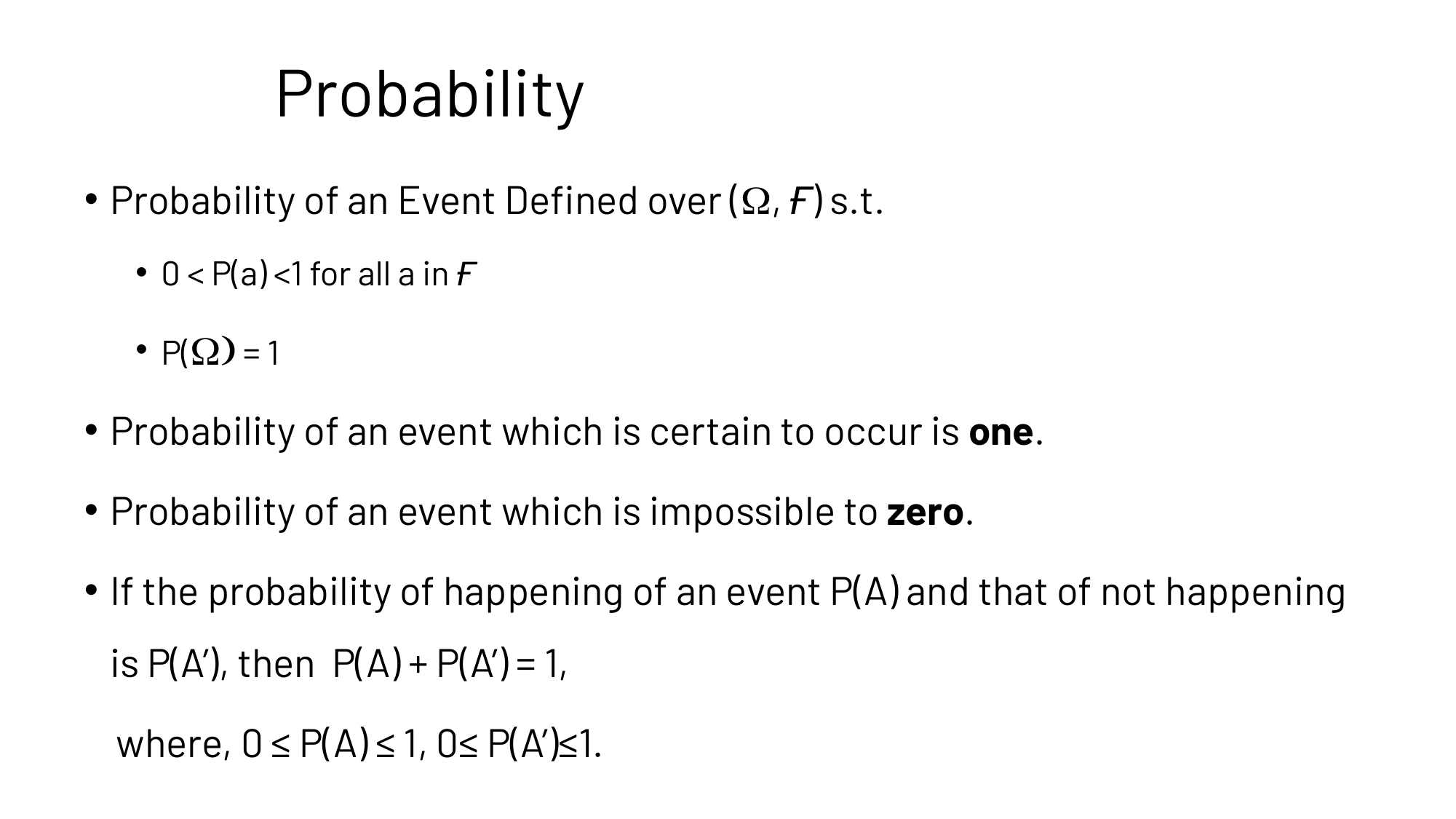

# Probability
Probability of an Event Defined over (Ω, Ғ) s.t.
0 < P(a) <1 for all a in Ғ
P(Ω) = 1
Probability of an event which is certain to occur is one.
Probability of an event which is impossible to zero.
If the probability of happening of an event P(A) and that of not happening is P(A’), then  P(A) + P(A’) = 1,
    where, 0 ≤ P(A) ≤ 1, 0≤ P(A’)≤1.